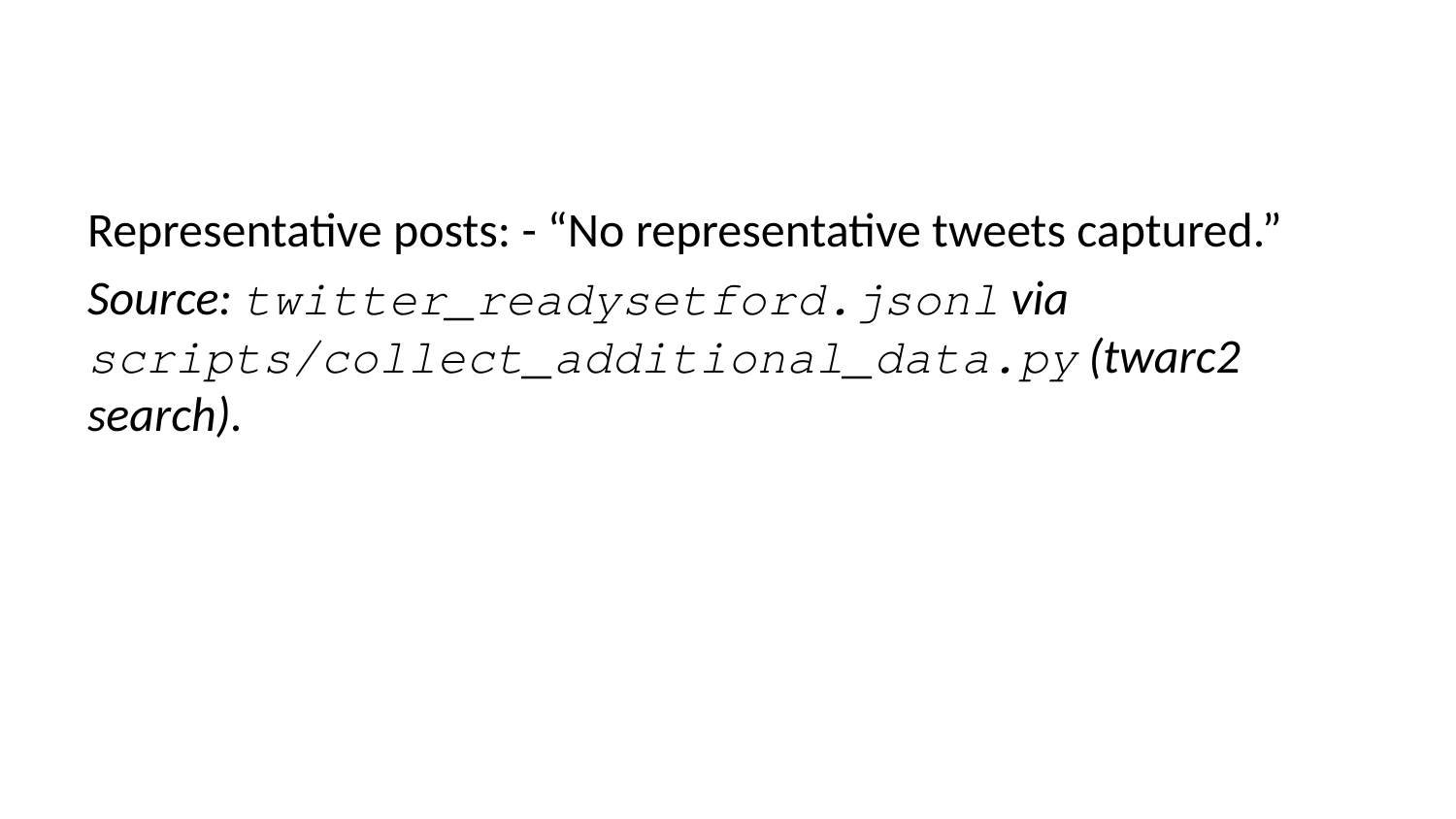

Representative posts: - “No representative tweets captured.”
Source: twitter_readysetford.jsonl via scripts/collect_additional_data.py (twarc2 search).